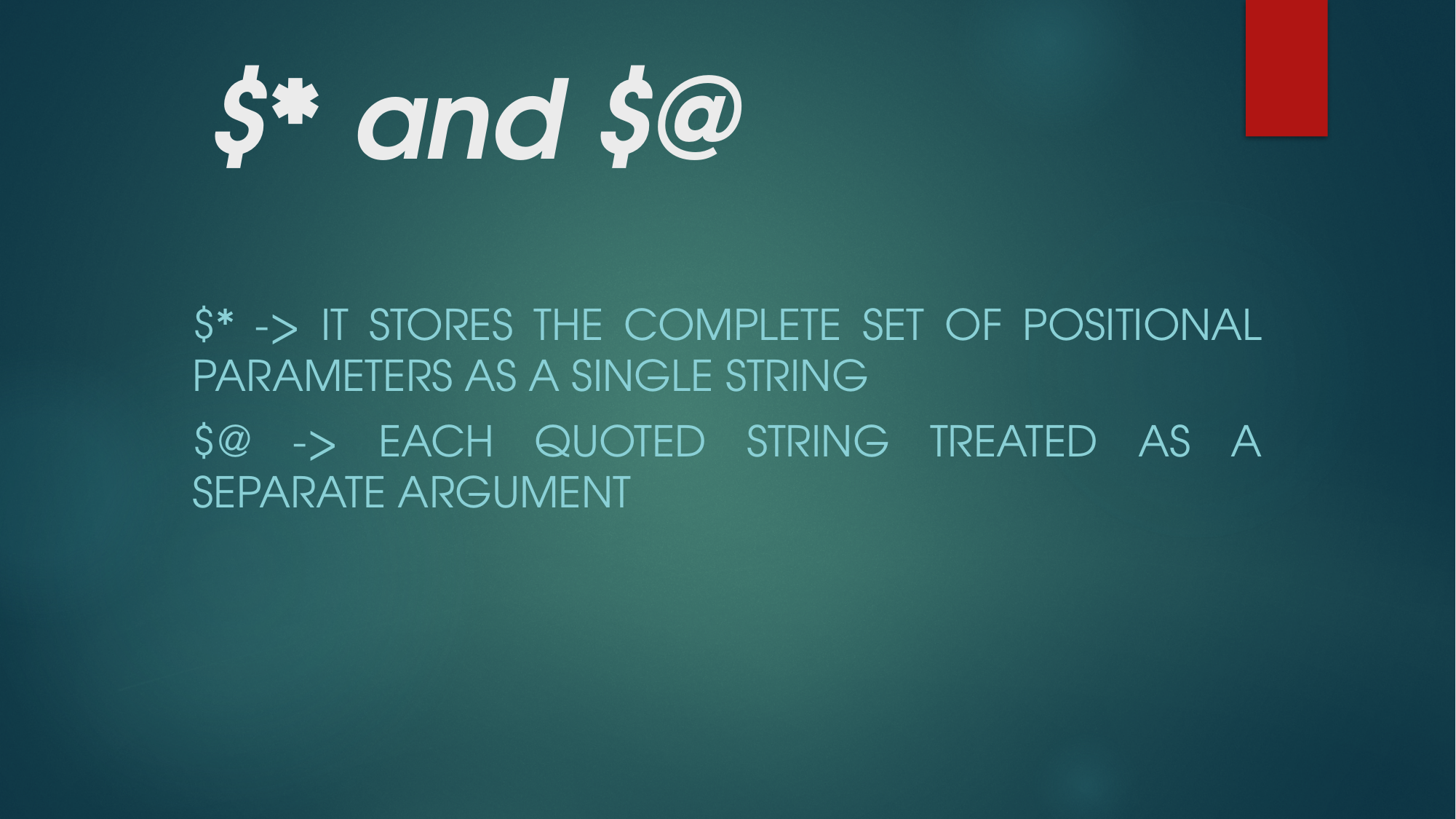

# $* and $@
$* -> it stores the complete set of positional parameters as a single string
$@ -> each quoted string treated as a separate argument